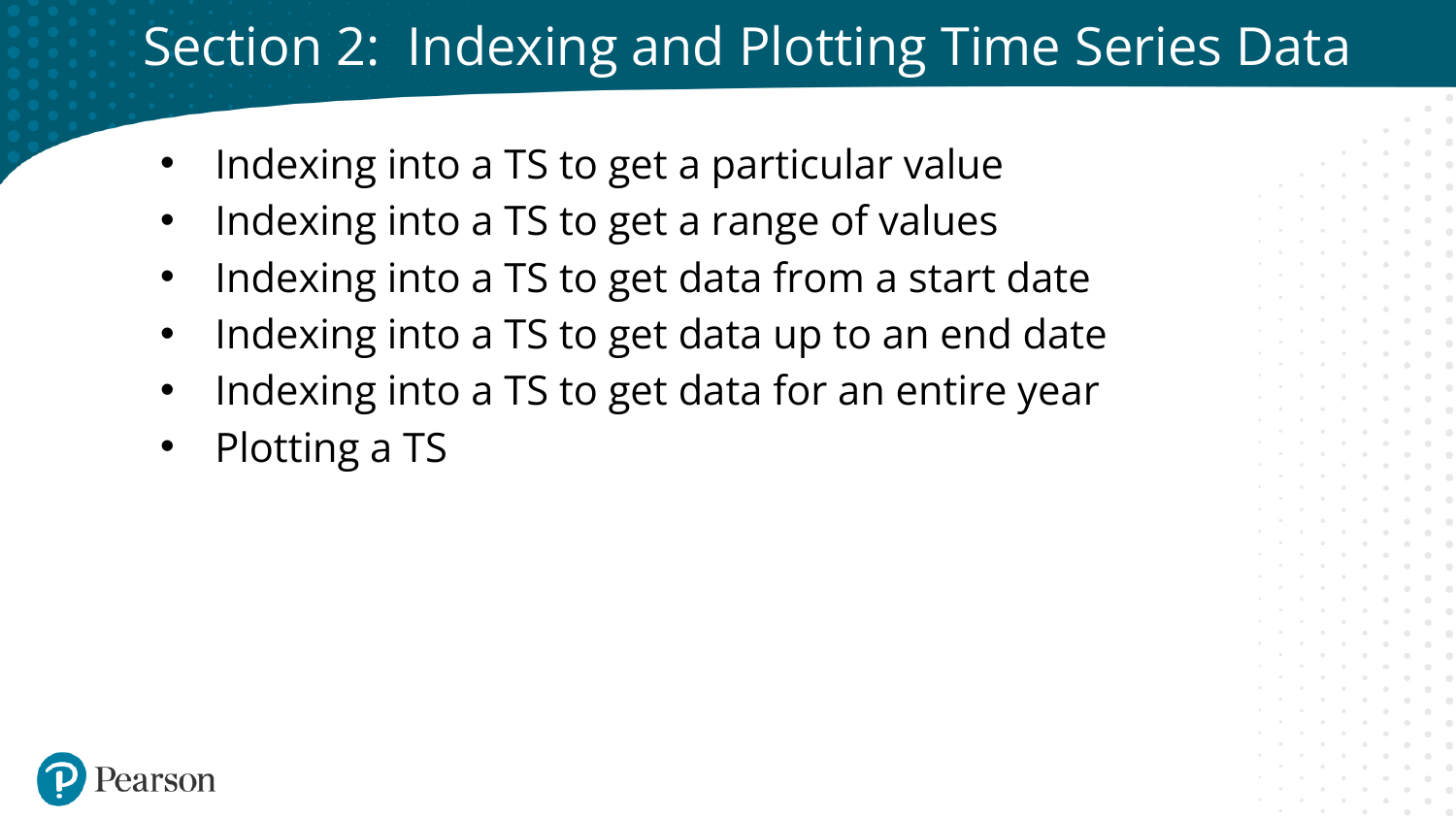

# Section 2:  Indexing and Plotting Time Series Data
Indexing into a TS to get a particular value
Indexing into a TS to get a range of values
Indexing into a TS to get data from a start date
Indexing into a TS to get data up to an end date
Indexing into a TS to get data for an entire year
Plotting a TS